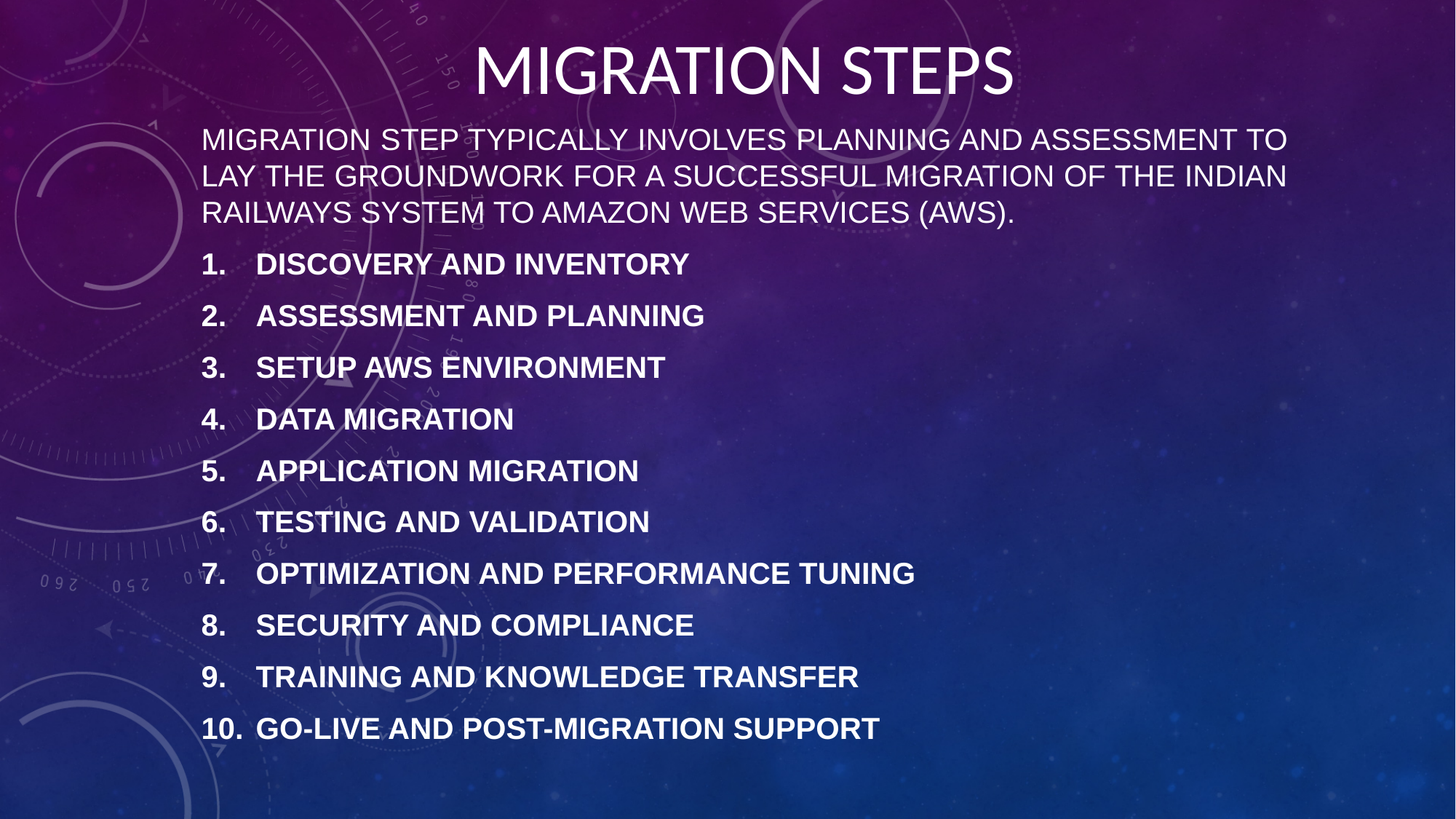

# Migration Steps
Migration Step typically involves planning and assessment to lay the groundwork for a successful migration of the Indian Railways system to Amazon Web Services (AWS).
Discovery and Inventory
Assessment and Planning
Setup AWS Environment
Data Migration
Application Migration
Testing and Validation
Optimization and Performance Tuning
Security and Compliance
Training and Knowledge Transfer
Go-Live and Post-Migration Support